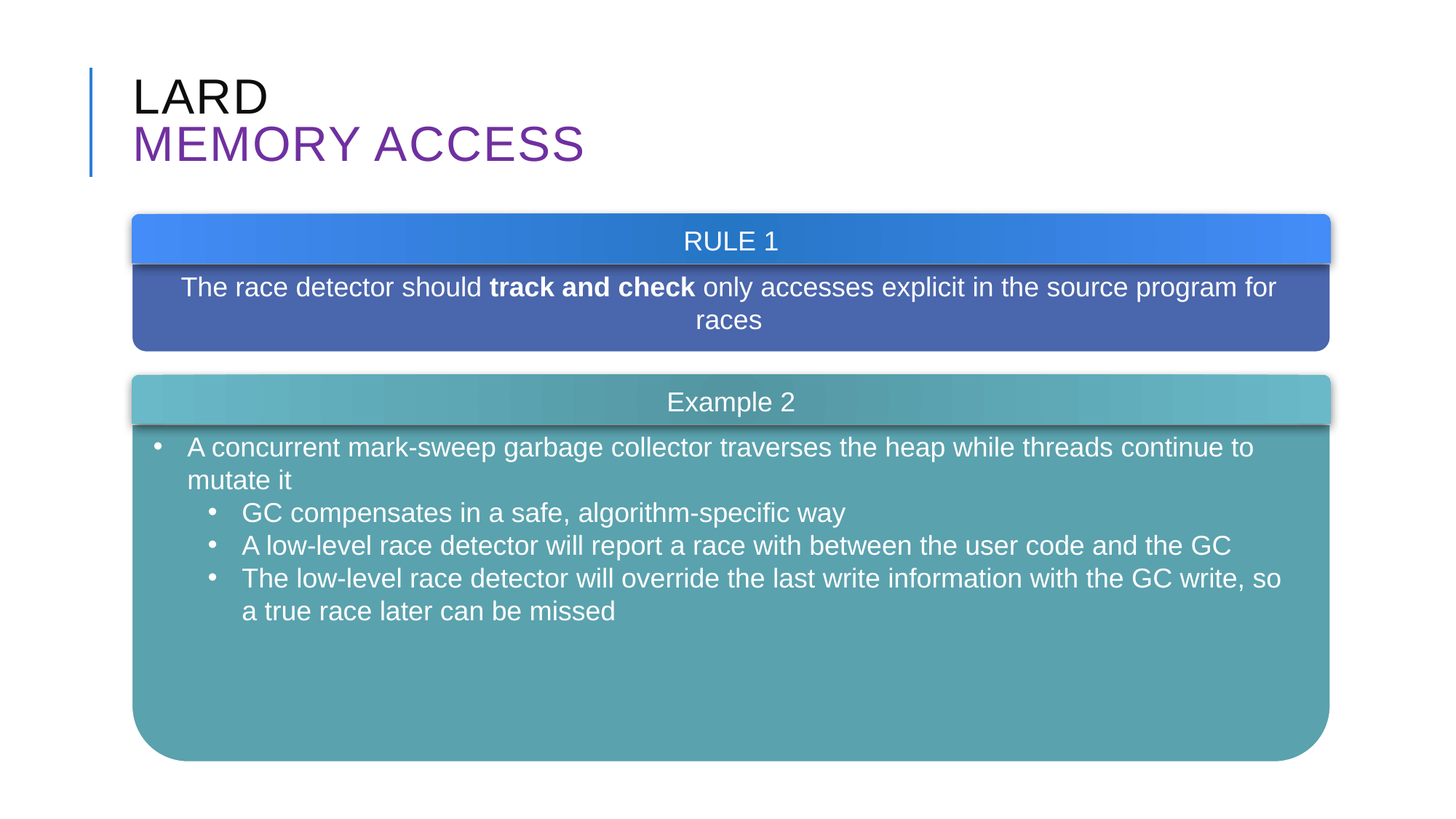

# LARD Memory access
RULE 1

The race detector should track and check only accesses explicit in the source program for races
Example 2

A concurrent mark-sweep garbage collector traverses the heap while threads continue to mutate it
GC compensates in a safe, algorithm-specific way
A low-level race detector will report a race with between the user code and the GC
The low-level race detector will override the last write information with the GC write, so a true race later can be missed